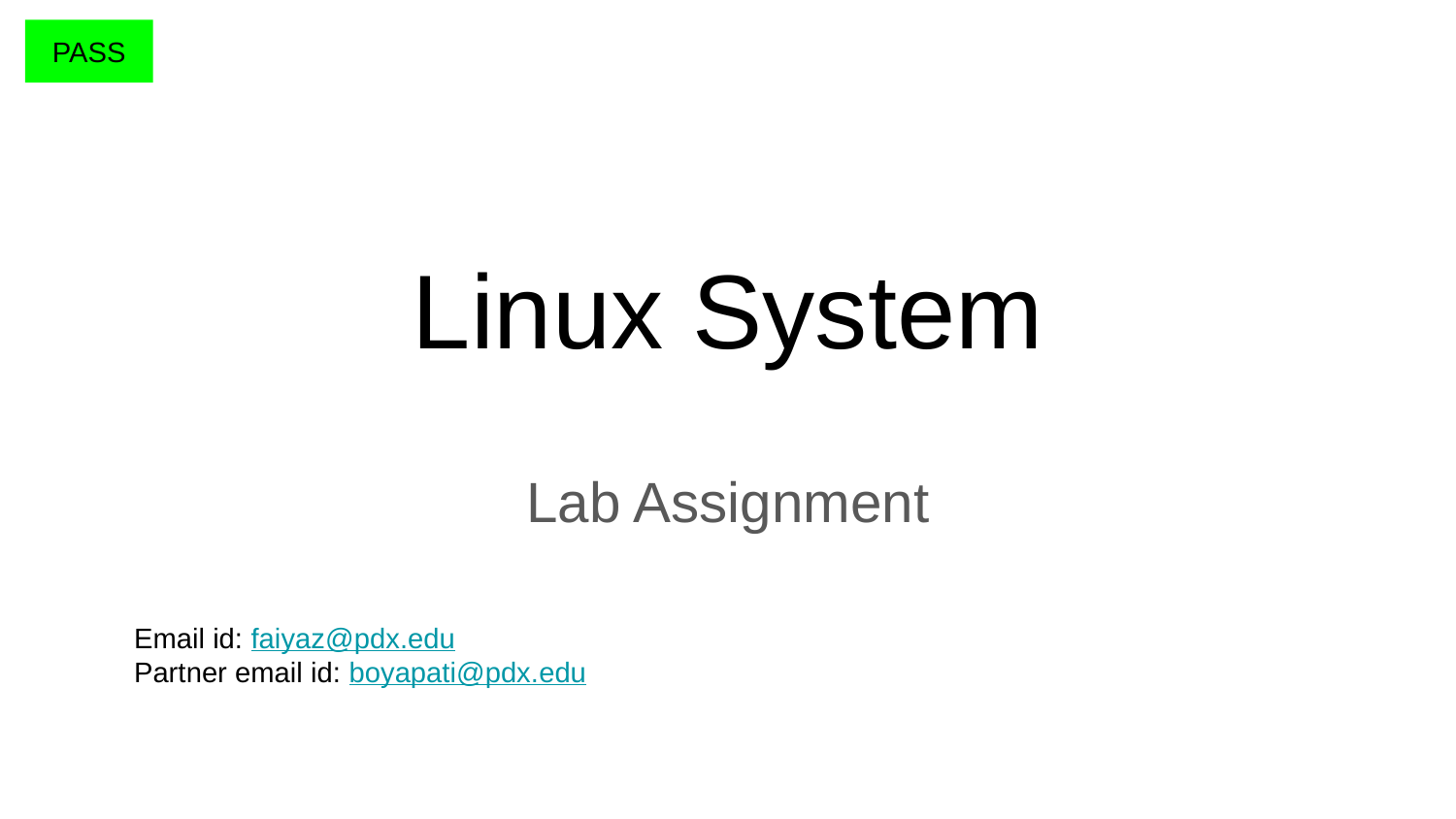

PASS
# Linux System

Lab Assignment
Email id: faiyaz@pdx.edu
Partner email id: boyapati@pdx.edu